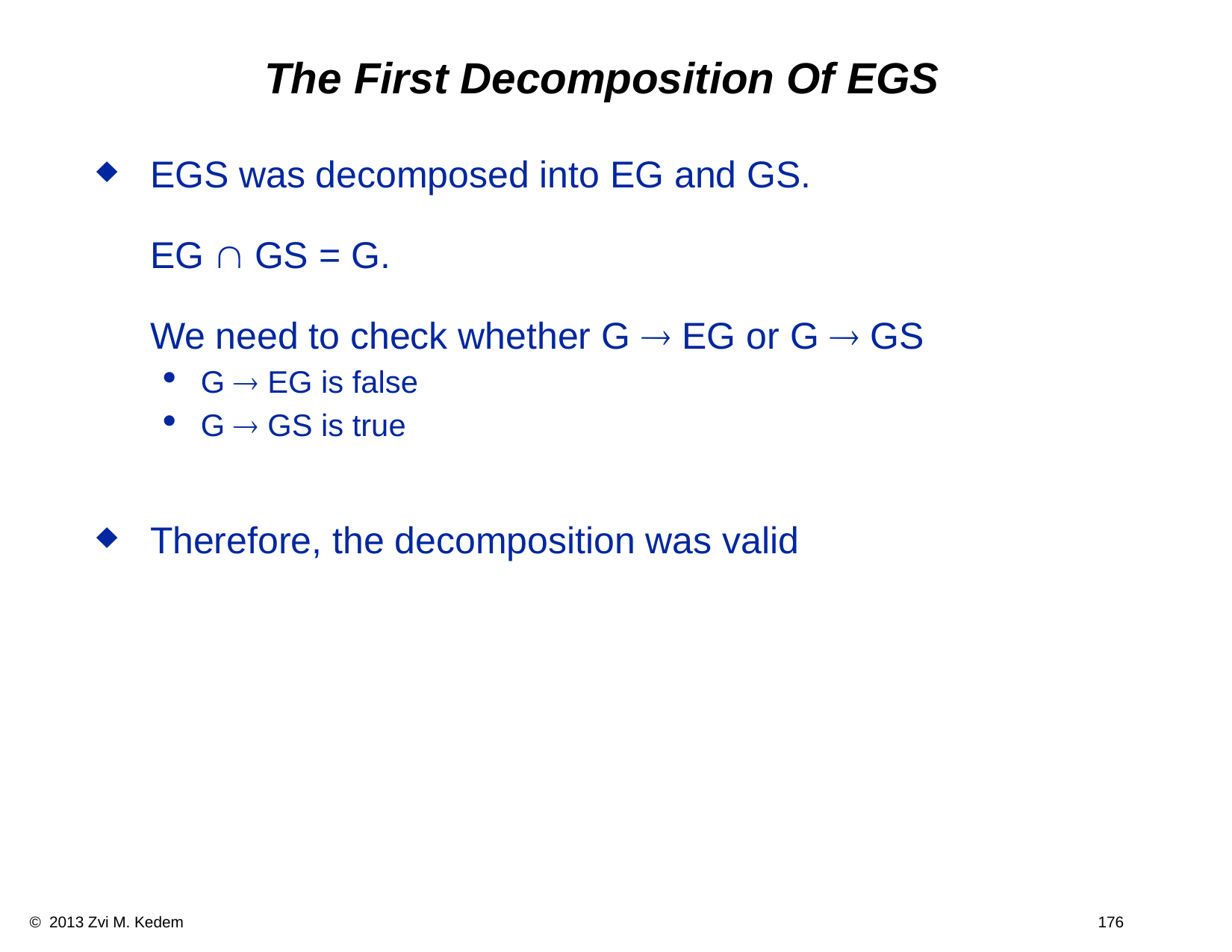

# The First Decomposition Of EGS
EGS was decomposed into EG and GS.
EG ∩ GS = G.
We need to check whether G → EG or G → GS
G → EG is false
G → GS is true
Therefore, the decomposition was valid